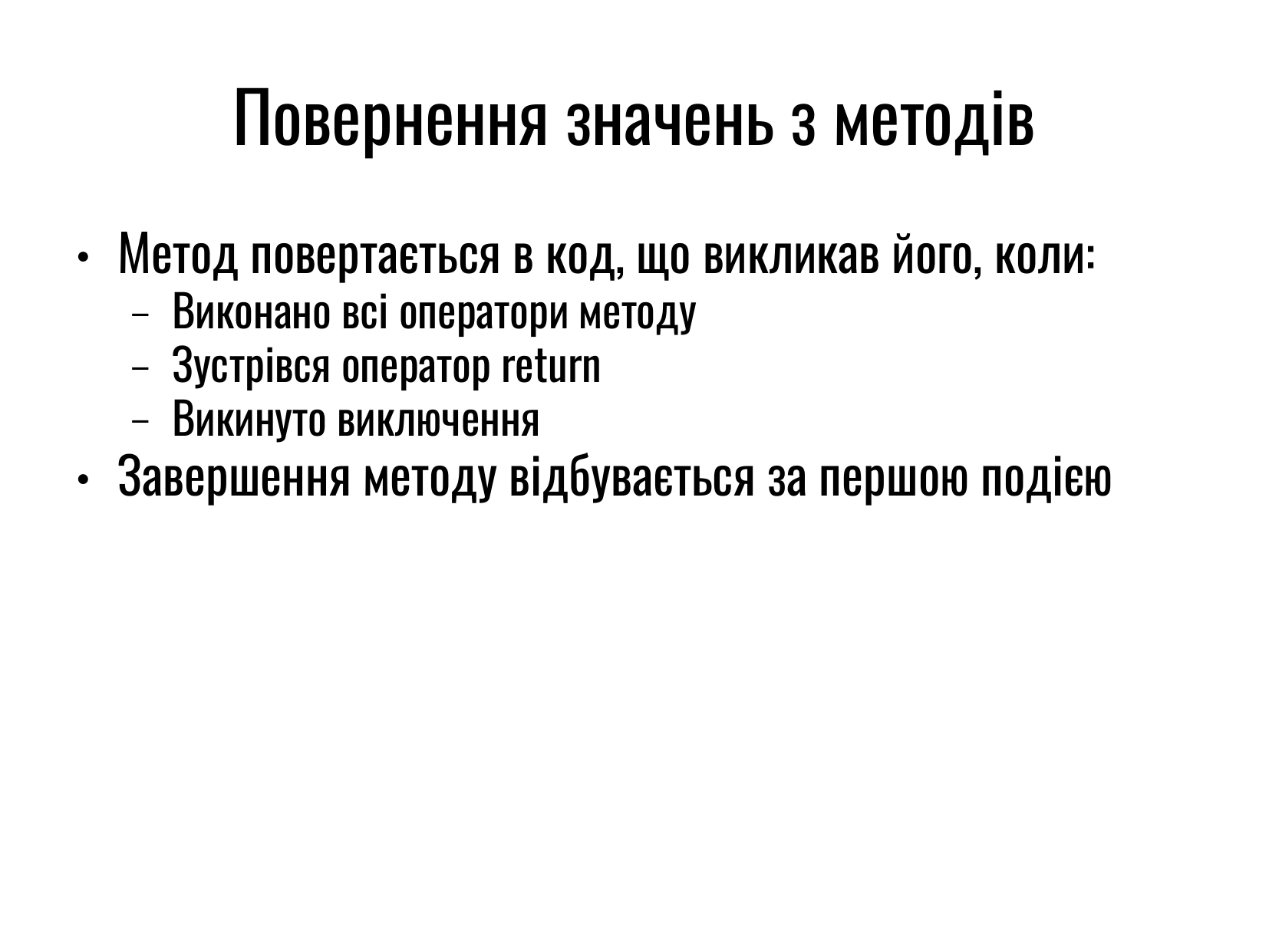

Повернення значень з методів
Метод повертається в код, що викликав його, коли:
Виконано всі оператори методу
Зустрівся оператор return
Викинуто виключення
Завершення методу відбувається за першою подією